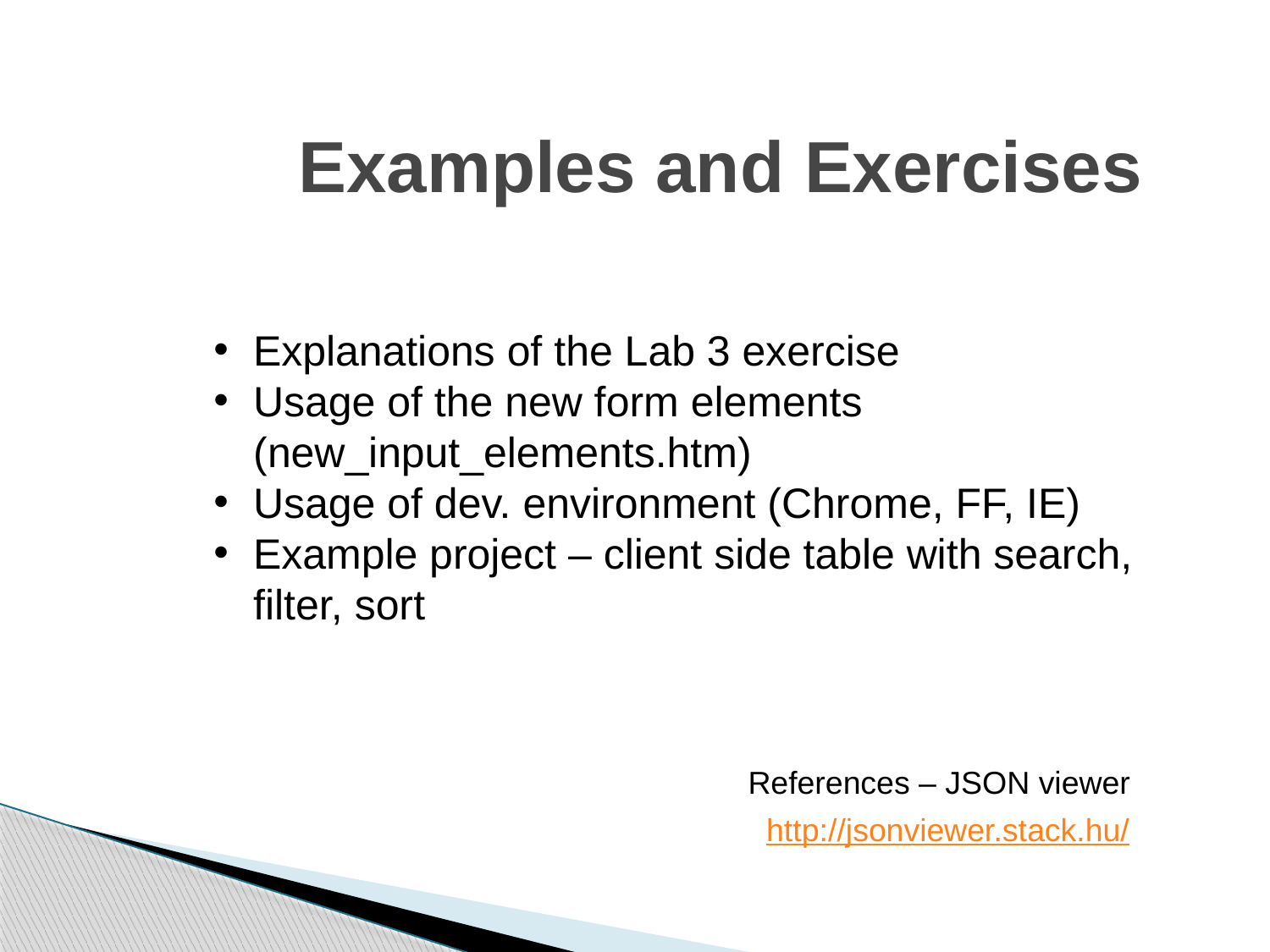

# Examples and Exercises
Explanations of the Lab 3 exercise
Usage of the new form elements (new_input_elements.htm)
Usage of dev. environment (Chrome, FF, IE)
Example project – client side table with search, filter, sort
References – JSON viewer
http://jsonviewer.stack.hu/